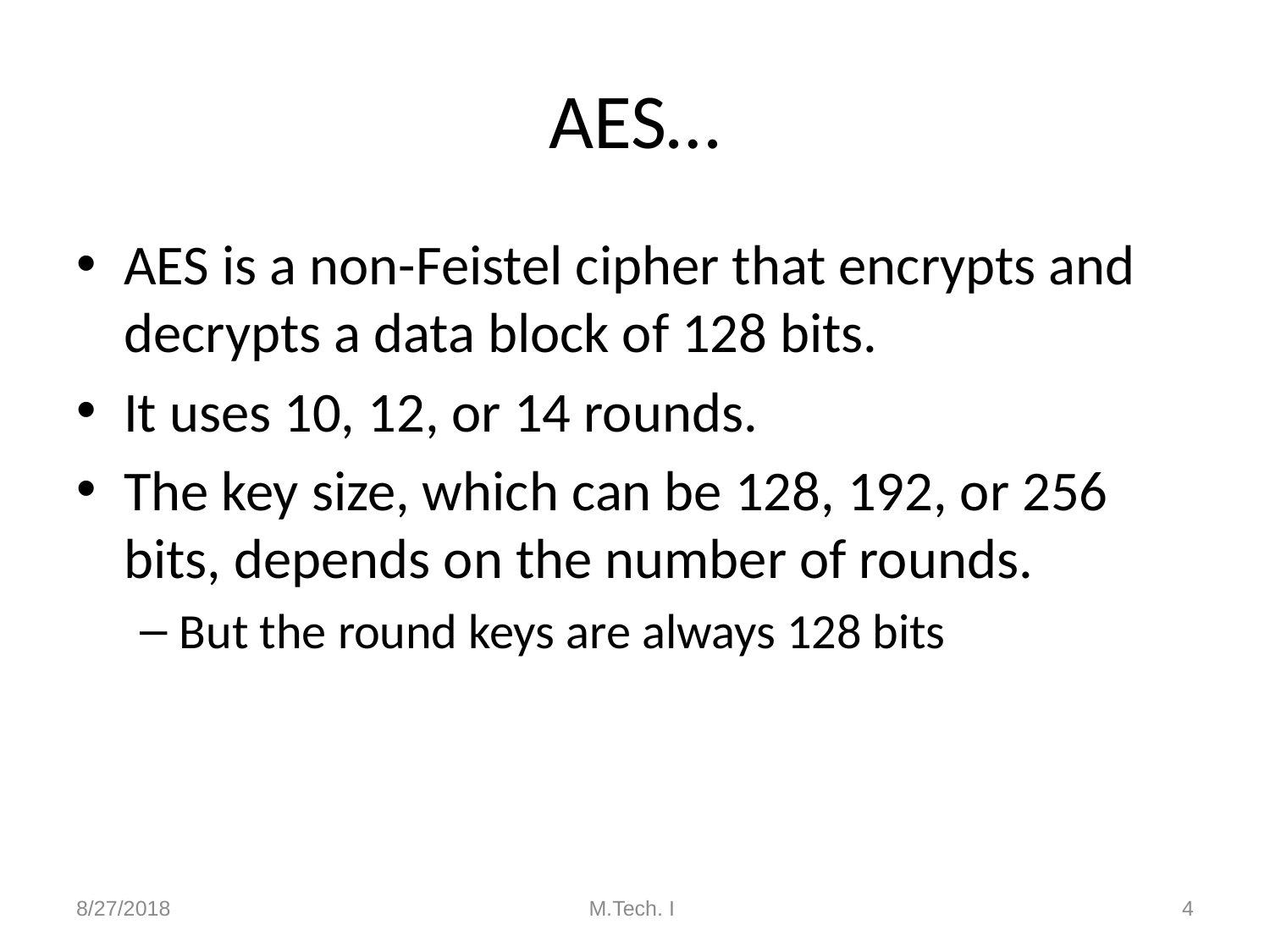

# AES…
AES is a non-Feistel cipher that encrypts and decrypts a data block of 128 bits.
It uses 10, 12, or 14 rounds.
The key size, which can be 128, 192, or 256 bits, depends on the number of rounds.
But the round keys are always 128 bits
8/27/2018
M.Tech. I
4